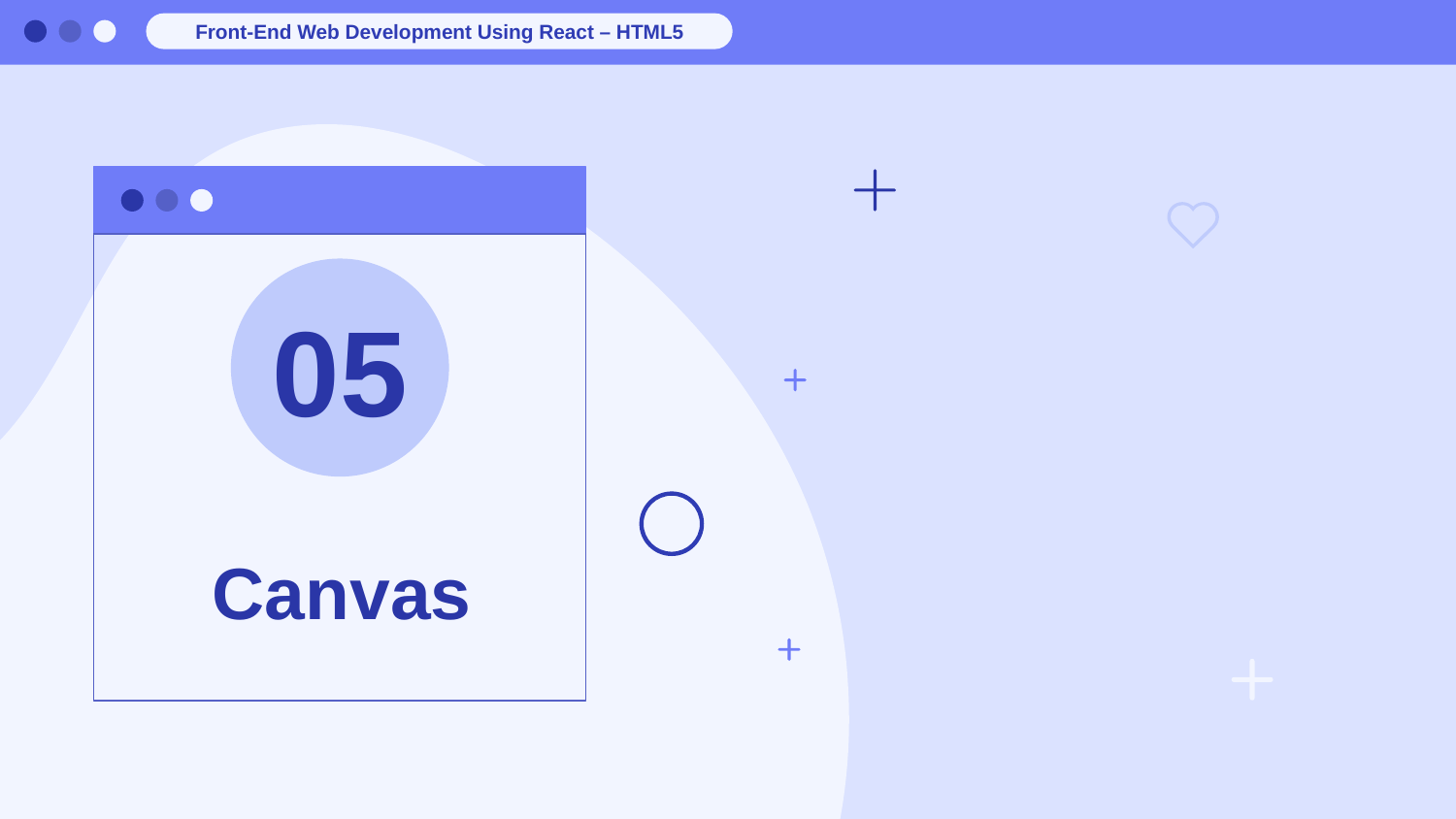

Front-End Web Development Using React – HTML5

05
# Canvas